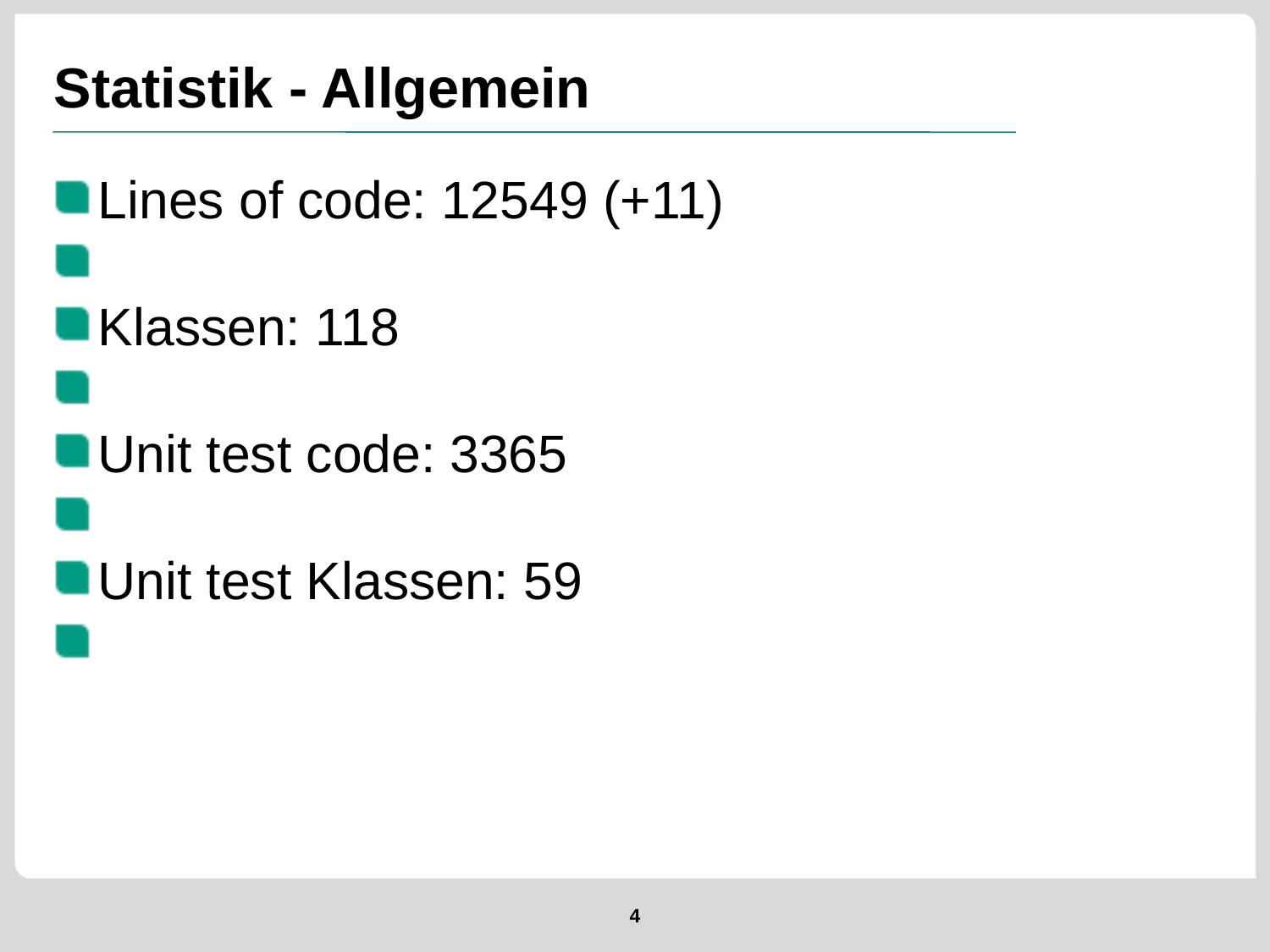

Statistik - Allgemein
Lines of code: 12549 (+11)

Klassen: 118

Unit test code: 3365

Unit test Klassen: 59